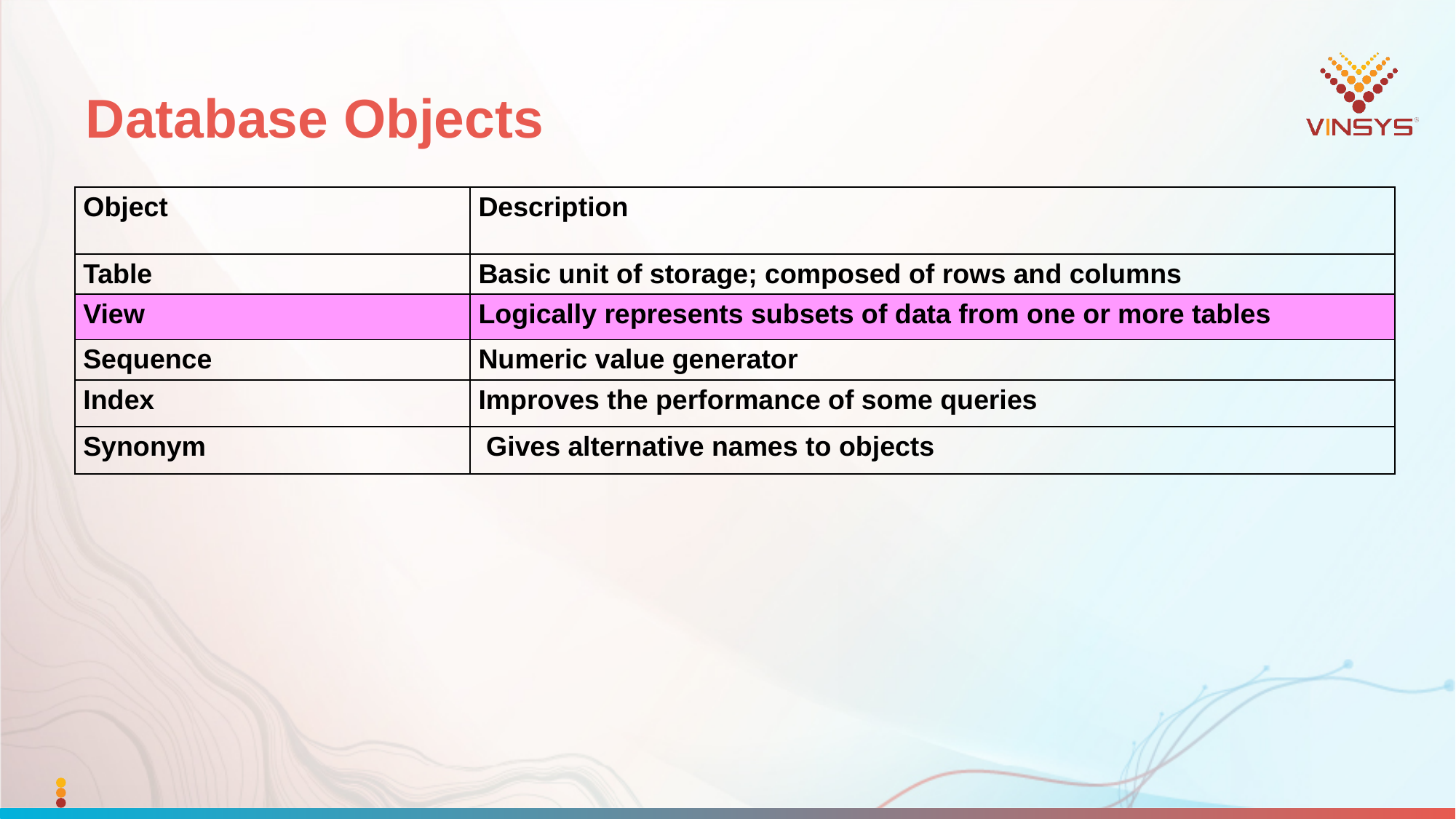

# Database Objects
| Object | Description |
| --- | --- |
| Table | Basic unit of storage; composed of rows and columns |
| View | Logically represents subsets of data from one or more tables |
| Sequence | Numeric value generator |
| Index | Improves the performance of some queries |
| Synonym | Gives alternative names to objects |